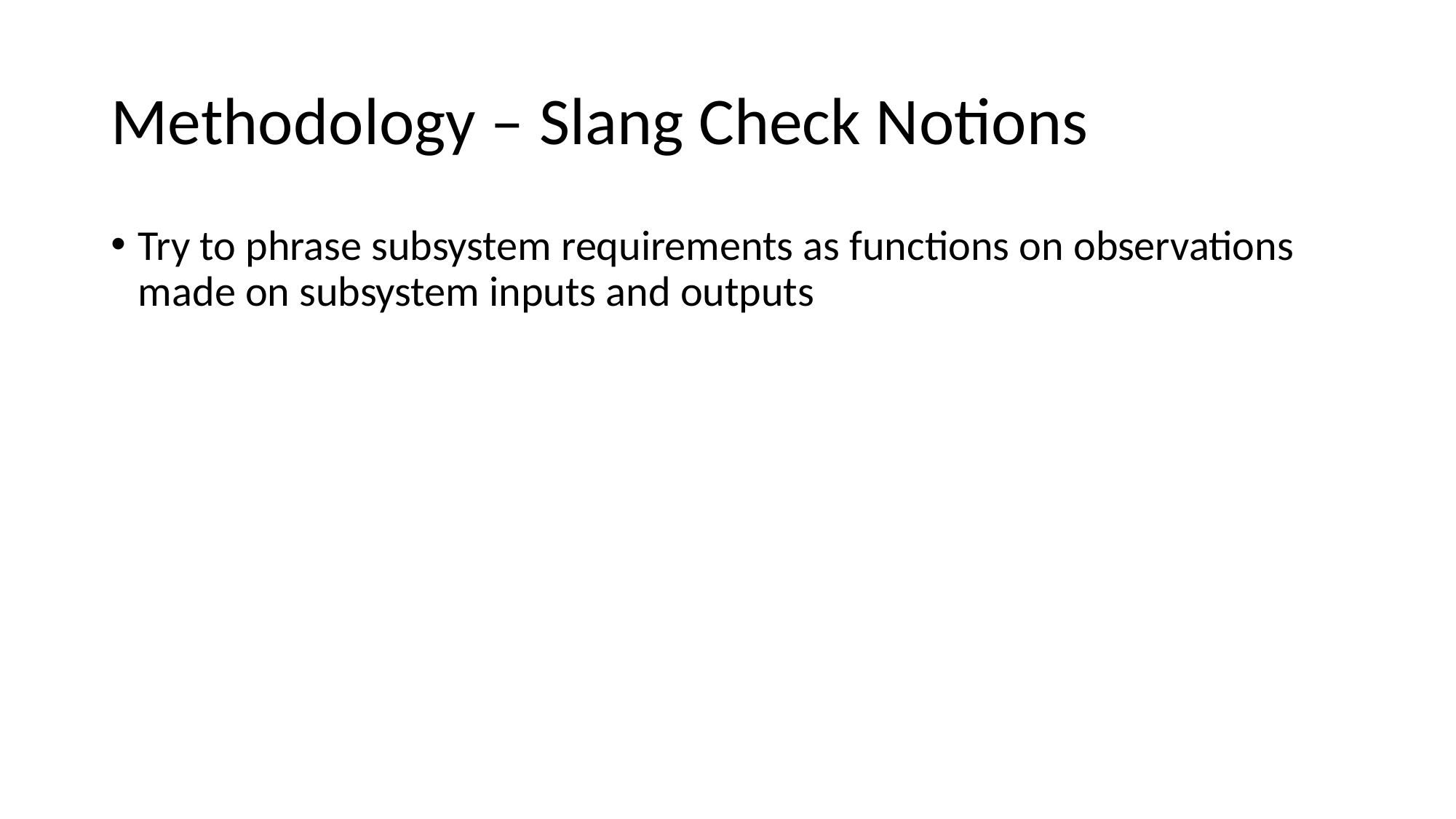

# Methodology – Slang Check Notions
Try to phrase subsystem requirements as functions on observations made on subsystem inputs and outputs